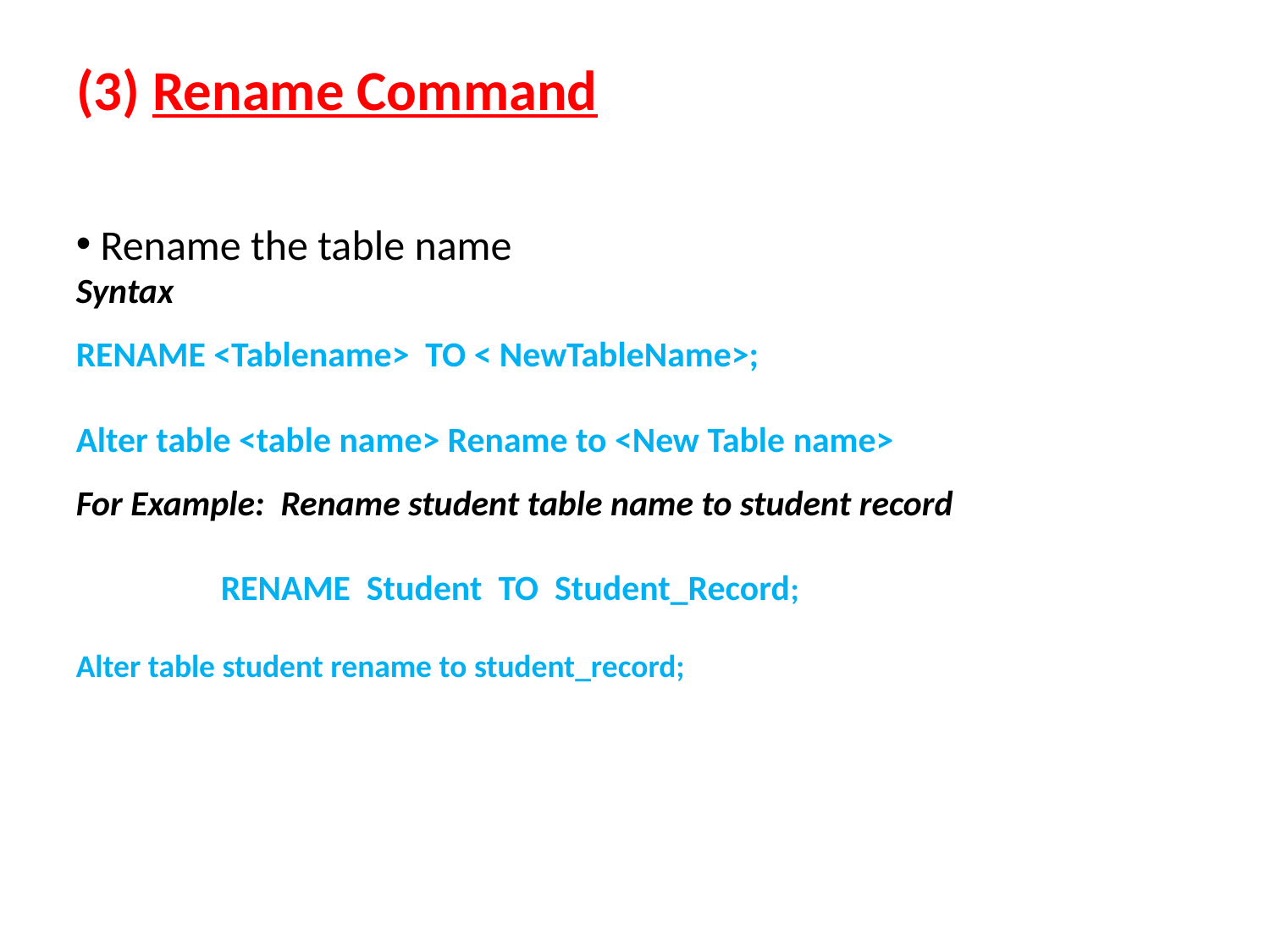

# (3) Rename Command
 Rename the table name
Syntax

RENAME <Tablename>  TO < NewTableName>;

Alter table <table name> Rename to <New Table name>

For Example:  Rename student table name to student record

                  RENAME  Student  TO  Student_Record;

Alter table student rename to student_record;